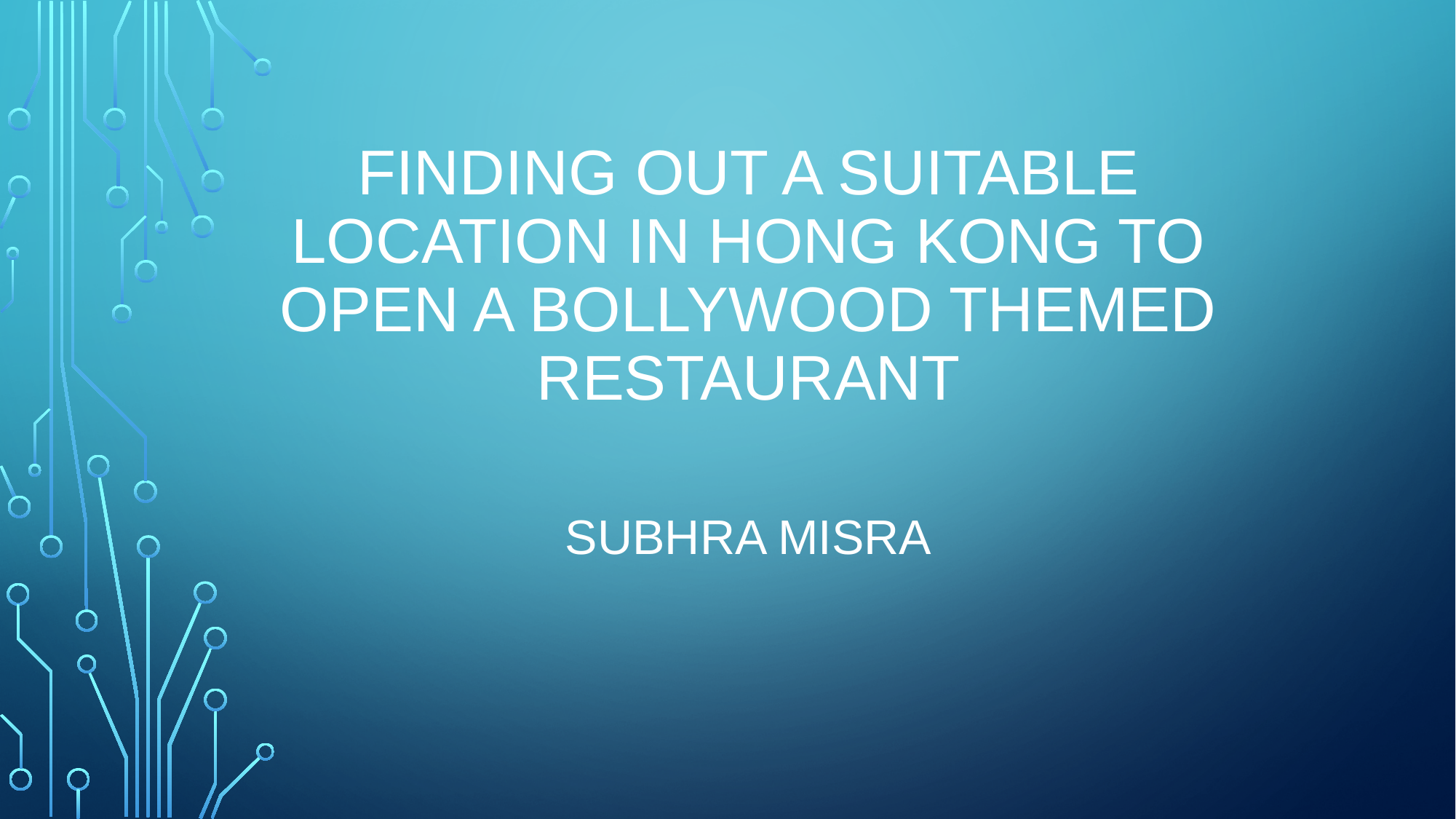

# Finding out a suitable location in Hong Kong to open a Bollywood themed restaurant

Subhra misra